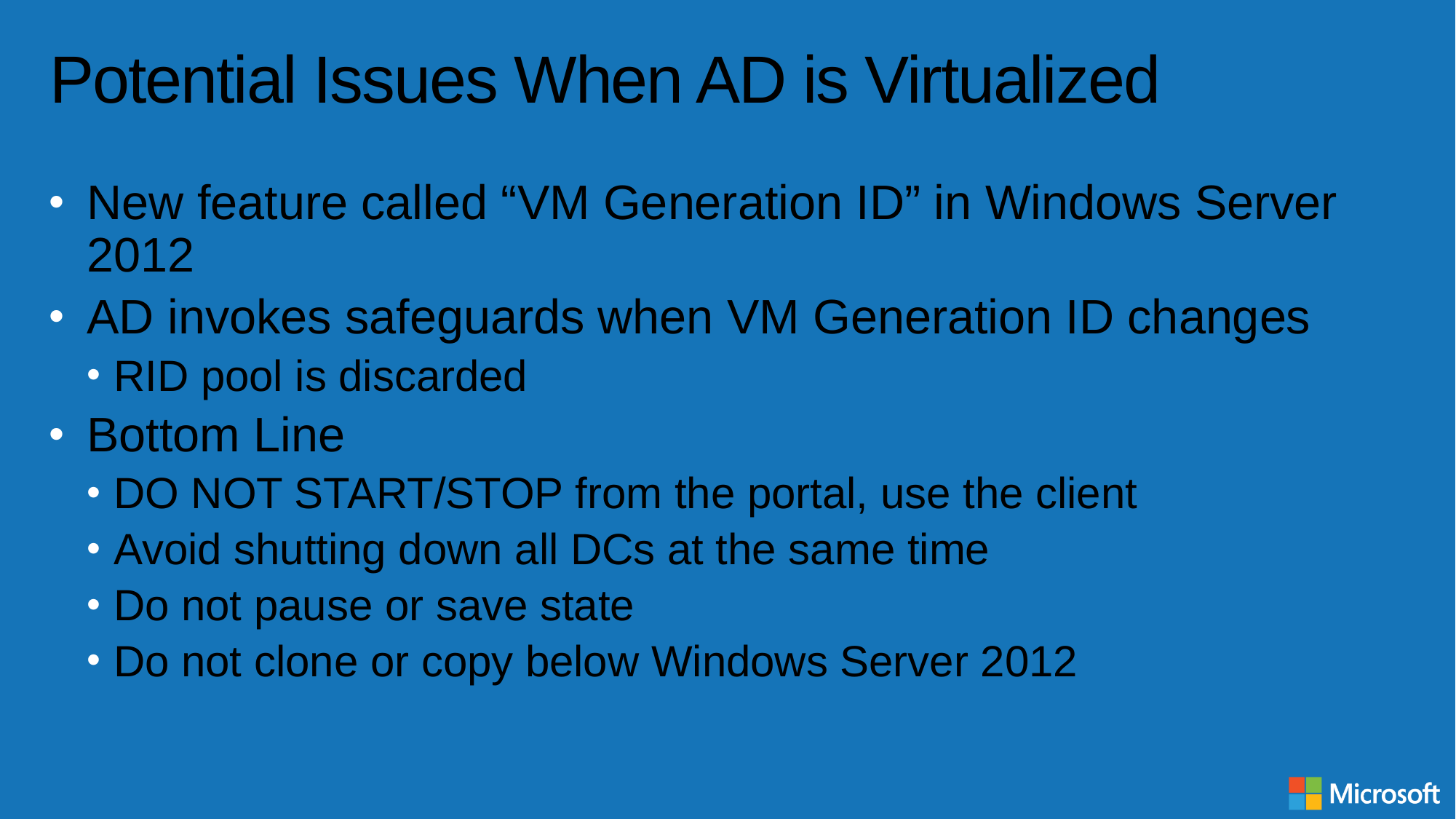

# Potential Issues When AD is Virtualized
New feature called “VM Generation ID” in Windows Server 2012
AD invokes safeguards when VM Generation ID changes
RID pool is discarded
Bottom Line
DO NOT START/STOP from the portal, use the client
Avoid shutting down all DCs at the same time
Do not pause or save state
Do not clone or copy below Windows Server 2012